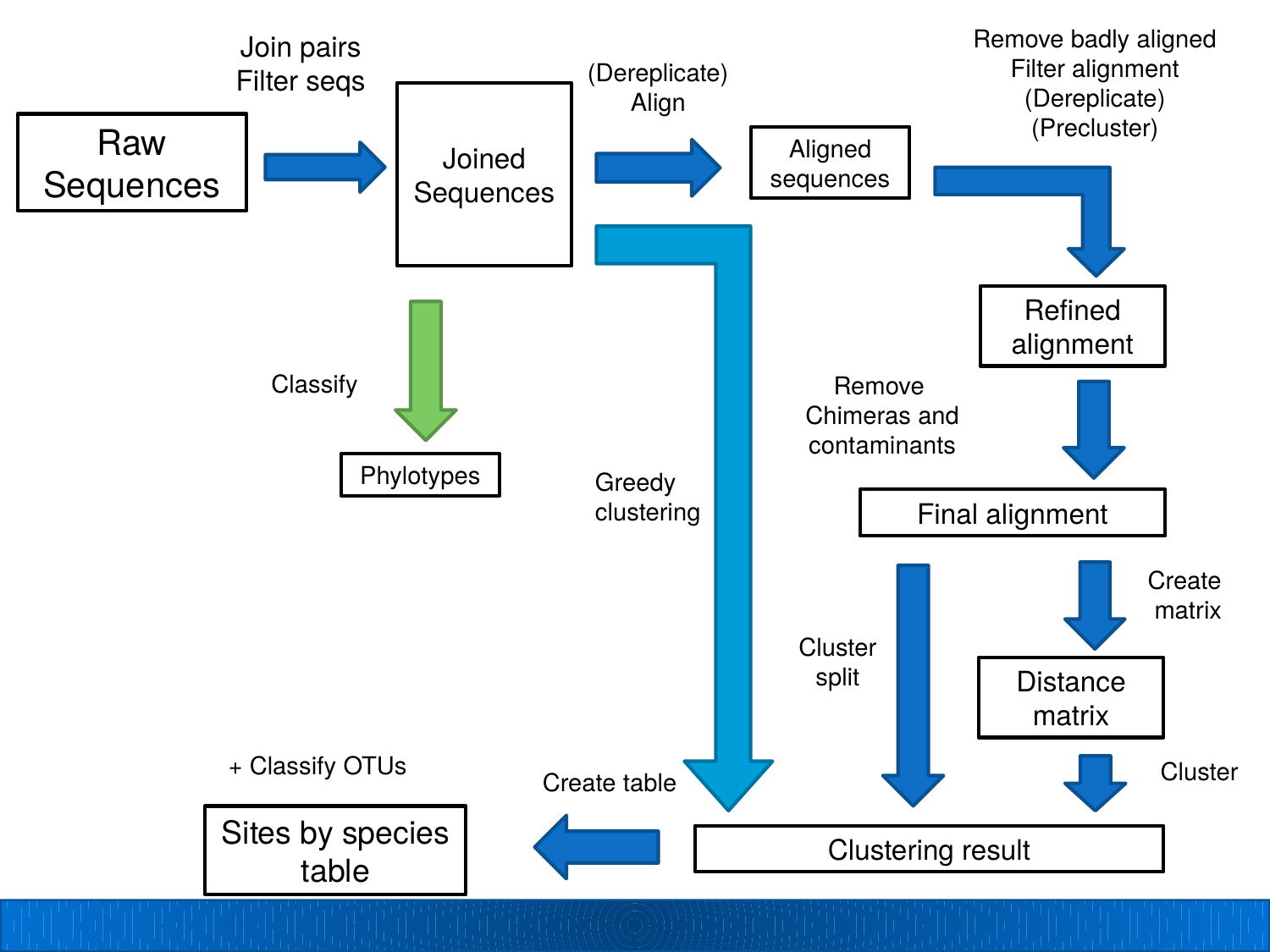

Remove badly aligned
Filter alignment
(Dereplicate)
(Precluster)
Join pairs
Filter seqs
(Dereplicate)
Align
Joined Sequences
Raw Sequences
Aligned sequences

Refined alignment

Classify
Remove
Chimeras and contaminants

Phylotypes
Greedy
clustering
Final alignment
Create
matrix

Cluster
split

Distance matrix
+ Classify OTUs
Cluster

Create table
Sites by species table

Clustering result